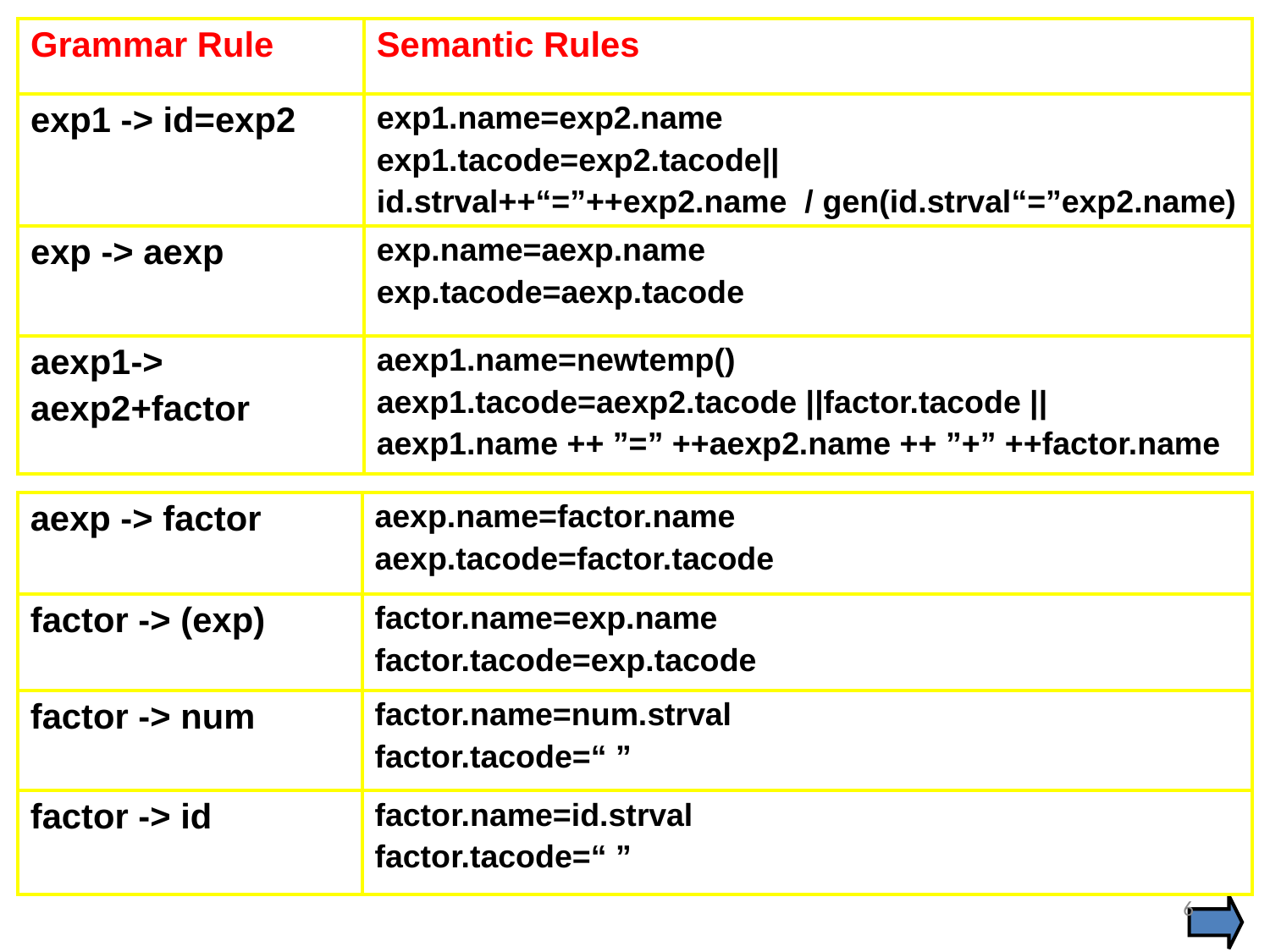

| Grammar Rule | Semantic Rules |
| --- | --- |
| exp1 -> id=exp2 | exp1.name=exp2.name exp1.tacode=exp2.tacode|| id.strval++“=”++exp2.name / gen(id.strval“=”exp2.name) |
| exp -> aexp | exp.name=aexp.name exp.tacode=aexp.tacode |
| aexp1-> aexp2+factor | aexp1.name=newtemp() aexp1.tacode=aexp2.tacode ||factor.tacode || aexp1.name ++ ”=” ++aexp2.name ++ ”+” ++factor.name |
| aexp -> factor | aexp.name=factor.name aexp.tacode=factor.tacode |
| --- | --- |
| factor -> (exp) | factor.name=exp.name factor.tacode=exp.tacode |
| factor -> num | factor.name=num.strval factor.tacode=“ ” |
| factor -> id | factor.name=id.strval factor.tacode=“ ” |
6